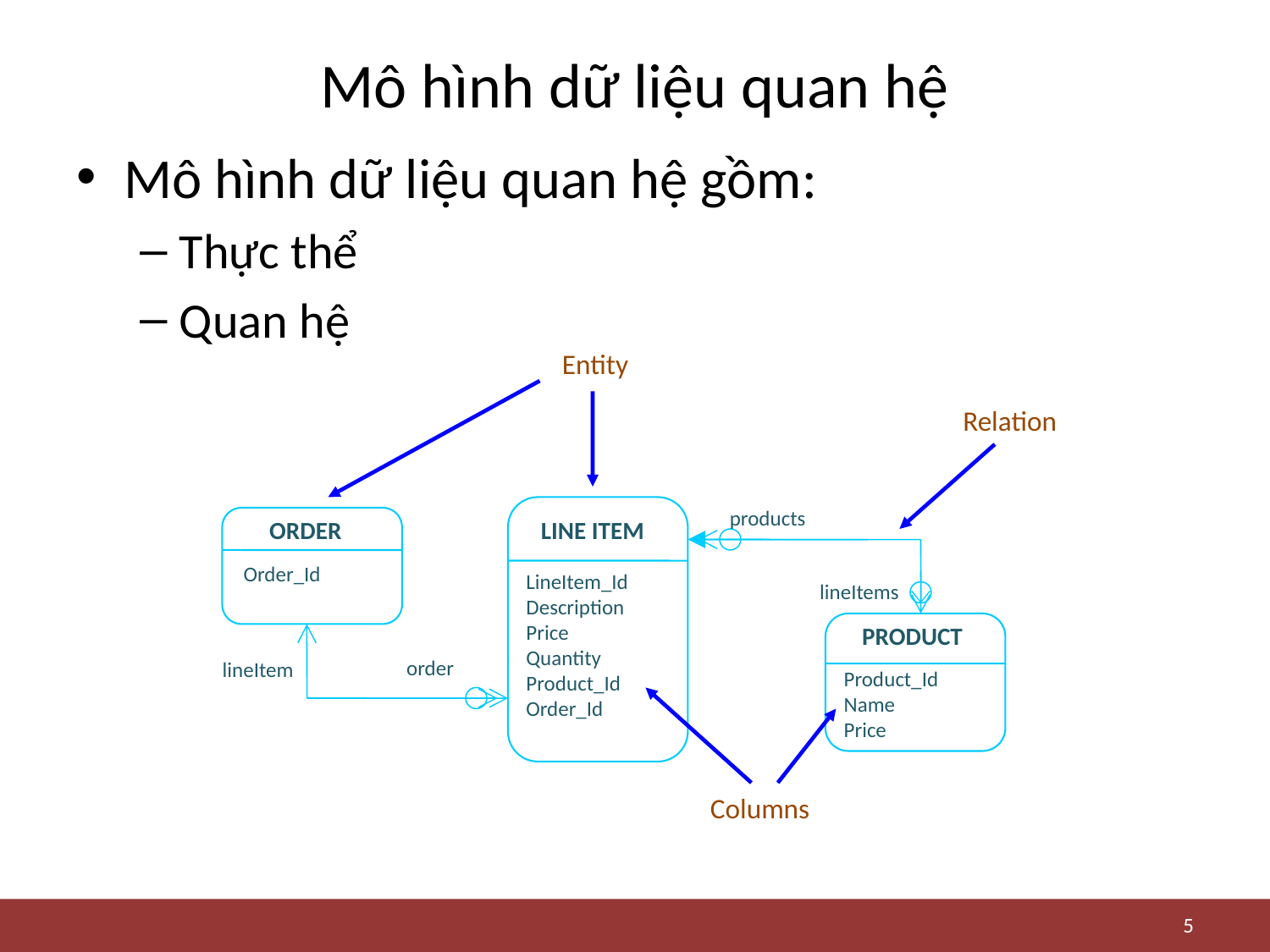

# Mô hình dữ liệu quan hệ
Mô hình dữ liệu quan hệ gồm:
Thực thể
Quan hệ
Entity

Relation

products

ORDER
LINE ITEM

Order_Id

LineItem_Id
Description
Price
Quantity
Product_Id
Order_Id
lineItems

PRODUCT

order
lineItem
Product_Id
Name
Price

Columns
5